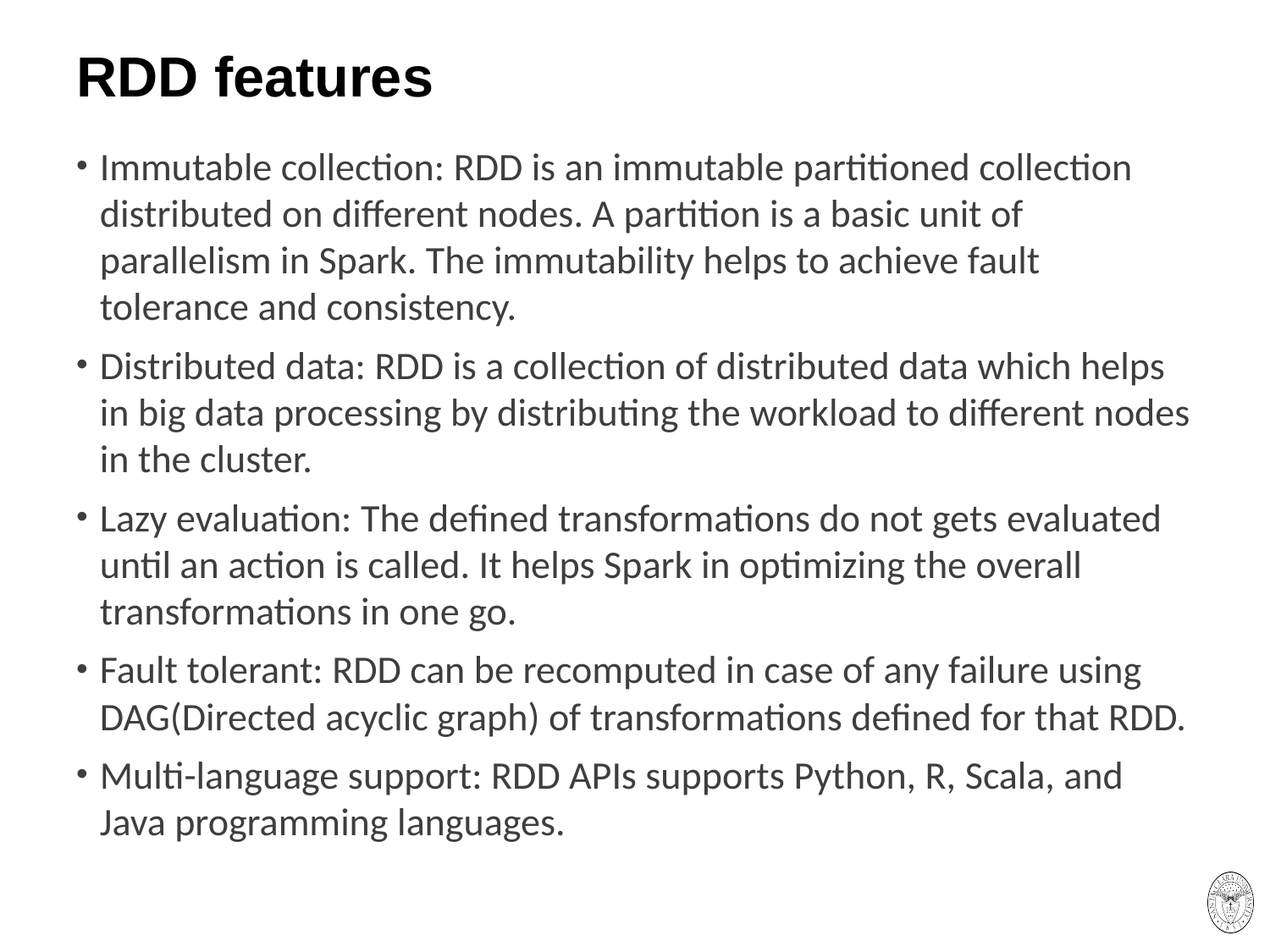

# RDD features
Immutable collection: RDD is an immutable partitioned collection distributed on different nodes. A partition is a basic unit of parallelism in Spark. The immutability helps to achieve fault tolerance and consistency.
Distributed data: RDD is a collection of distributed data which helps in big data processing by distributing the workload to different nodes in the cluster.
Lazy evaluation: The defined transformations do not gets evaluated until an action is called. It helps Spark in optimizing the overall transformations in one go.
Fault tolerant: RDD can be recomputed in case of any failure using DAG(Directed acyclic graph) of transformations defined for that RDD.
Multi-language support: RDD APIs supports Python, R, Scala, and Java programming languages.